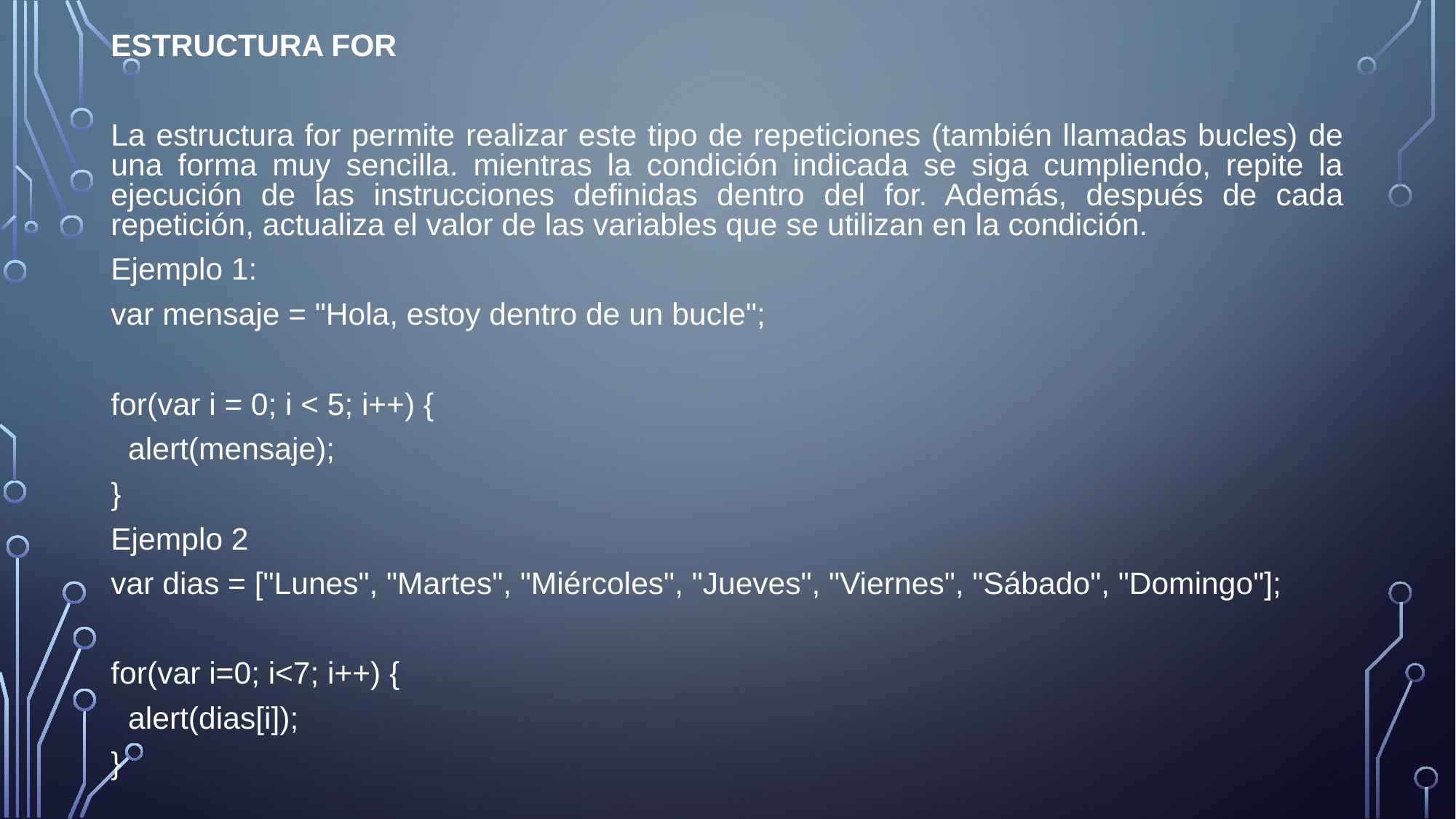

ESTRUCTURA FOR

La estructura for permite realizar este tipo de repeticiones (también llamadas bucles) de una forma muy sencilla. mientras la condición indicada se siga cumpliendo, repite la ejecución de las instrucciones definidas dentro del for. Además, después de cada repetición, actualiza el valor de las variables que se utilizan en la condición.
Ejemplo 1:
var mensaje = "Hola, estoy dentro de un bucle";

for(var i = 0; i < 5; i++) {
  alert(mensaje);
}
Ejemplo 2
var dias = ["Lunes", "Martes", "Miércoles", "Jueves", "Viernes", "Sábado", "Domingo"];

for(var i=0; i<7; i++) {
  alert(dias[i]);
}